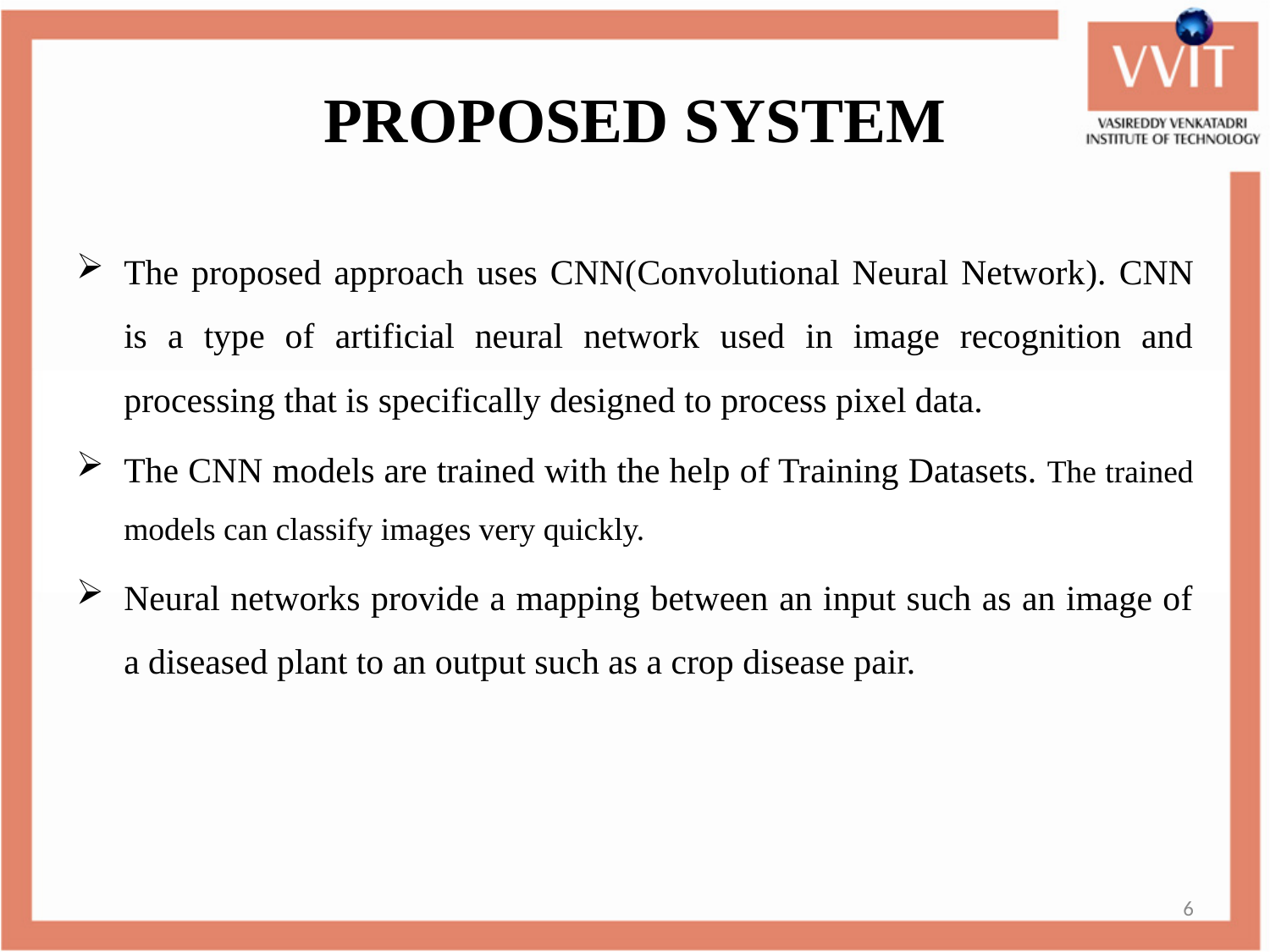

# PROPOSED SYSTEM
The proposed approach uses CNN(Convolutional Neural Network). CNN is a type of artificial neural network used in image recognition and processing that is specifically designed to process pixel data.
The CNN models are trained with the help of Training Datasets. The trained models can classify images very quickly.
Neural networks provide a mapping between an input such as an image of a diseased plant to an output such as a crop disease pair.
6